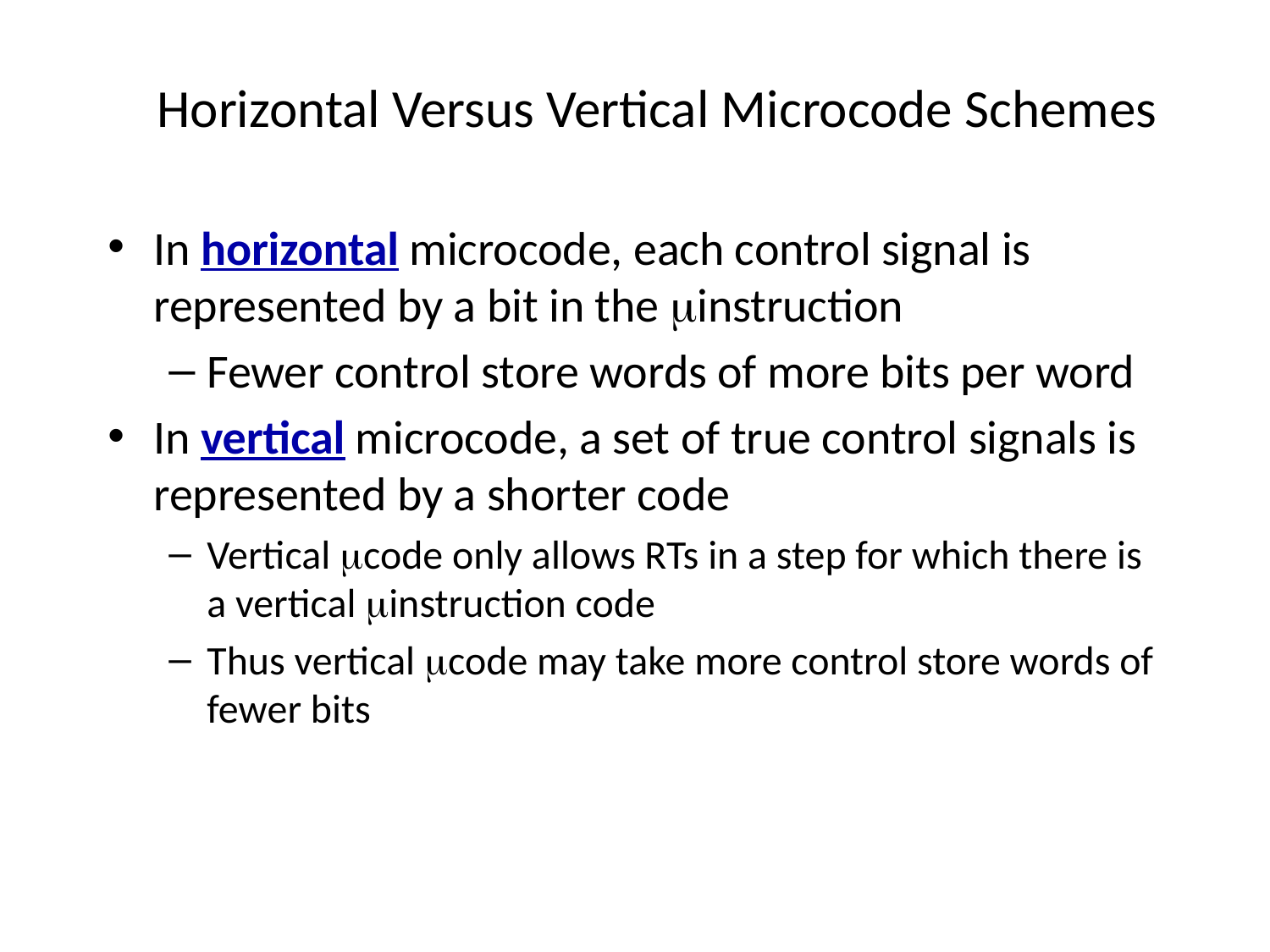

# Horizontal Versus Vertical Microcode Schemes
In horizontal microcode, each control signal is represented by a bit in the μinstruction
Fewer control store words of more bits per word
In vertical microcode, a set of true control signals is represented by a shorter code
Vertical μcode only allows RTs in a step for which there is a vertical μinstruction code
Thus vertical μcode may take more control store words of fewer bits